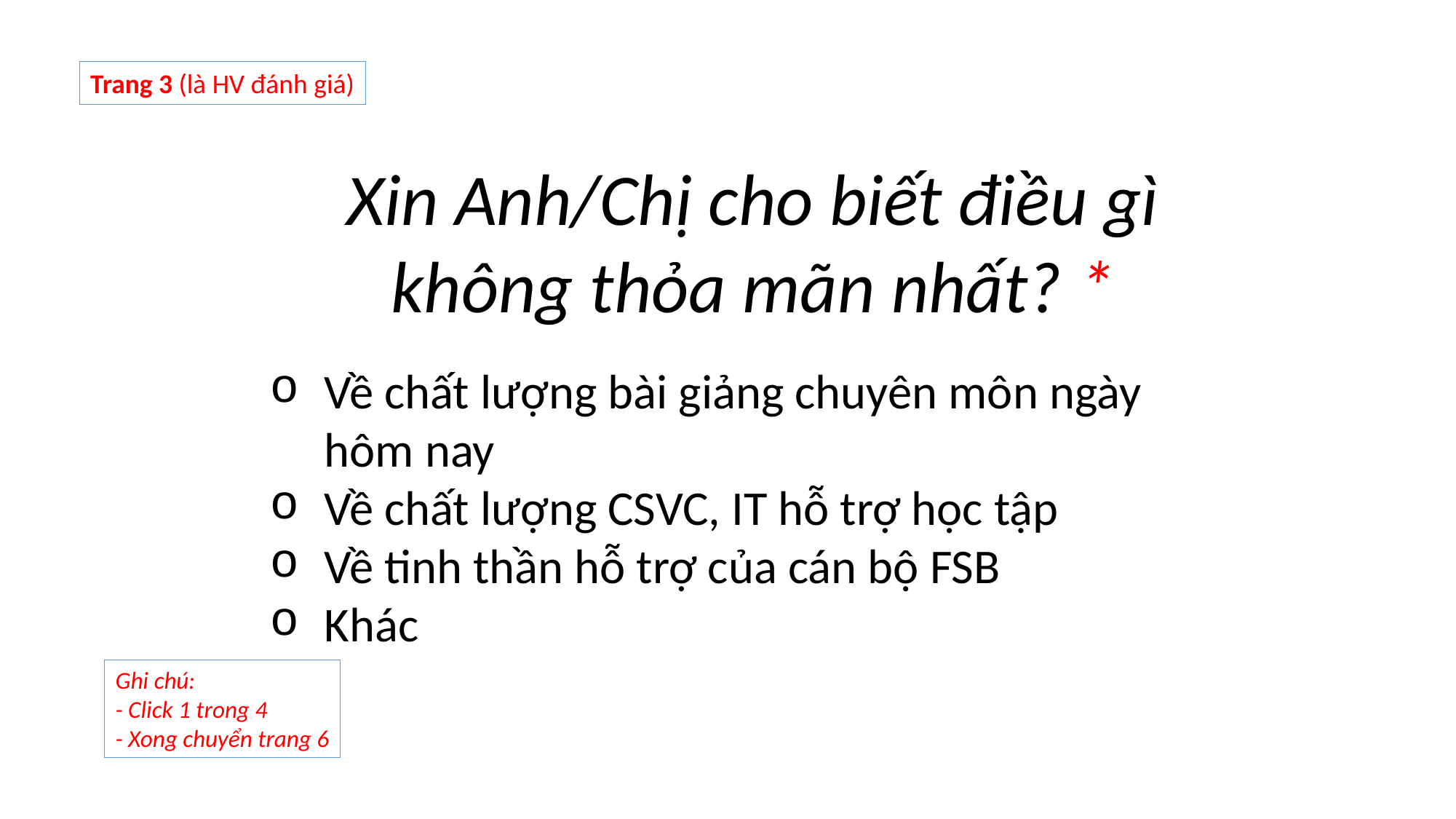

Trang 3 (là HV đánh giá)
Xin Anh/Chị cho biết điều gì không thỏa mãn nhất? *
Về chất lượng bài giảng chuyên môn ngày hôm nay
Về chất lượng CSVC, IT hỗ trợ học tập
Về tinh thần hỗ trợ của cán bộ FSB
Khác
Ghi chú:
- Click 1 trong 4
- Xong chuyển trang 6